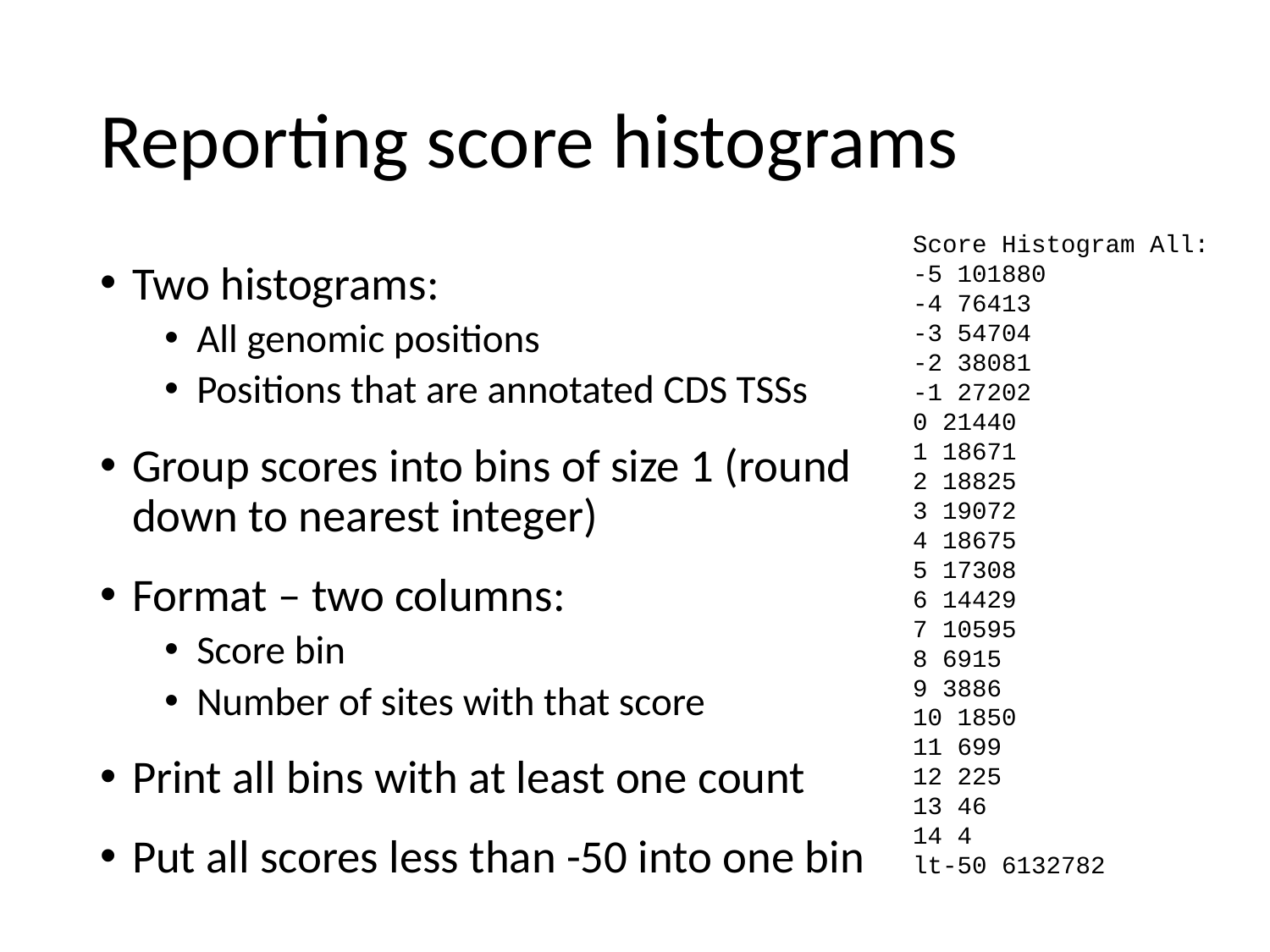

# Reporting score histograms
Score Histogram All:
-5 101880
-4 76413
-3 54704
-2 38081
-1 27202
0 21440
1 18671
2 18825
3 19072
4 18675
5 17308
6 14429
7 10595
8 6915
9 3886
10 1850
11 699
12 225
13 46
14 4
lt-50 6132782
Two histograms:
All genomic positions
Positions that are annotated CDS TSSs
Group scores into bins of size 1 (round down to nearest integer)
Format – two columns:
Score bin
Number of sites with that score
Print all bins with at least one count
Put all scores less than -50 into one bin